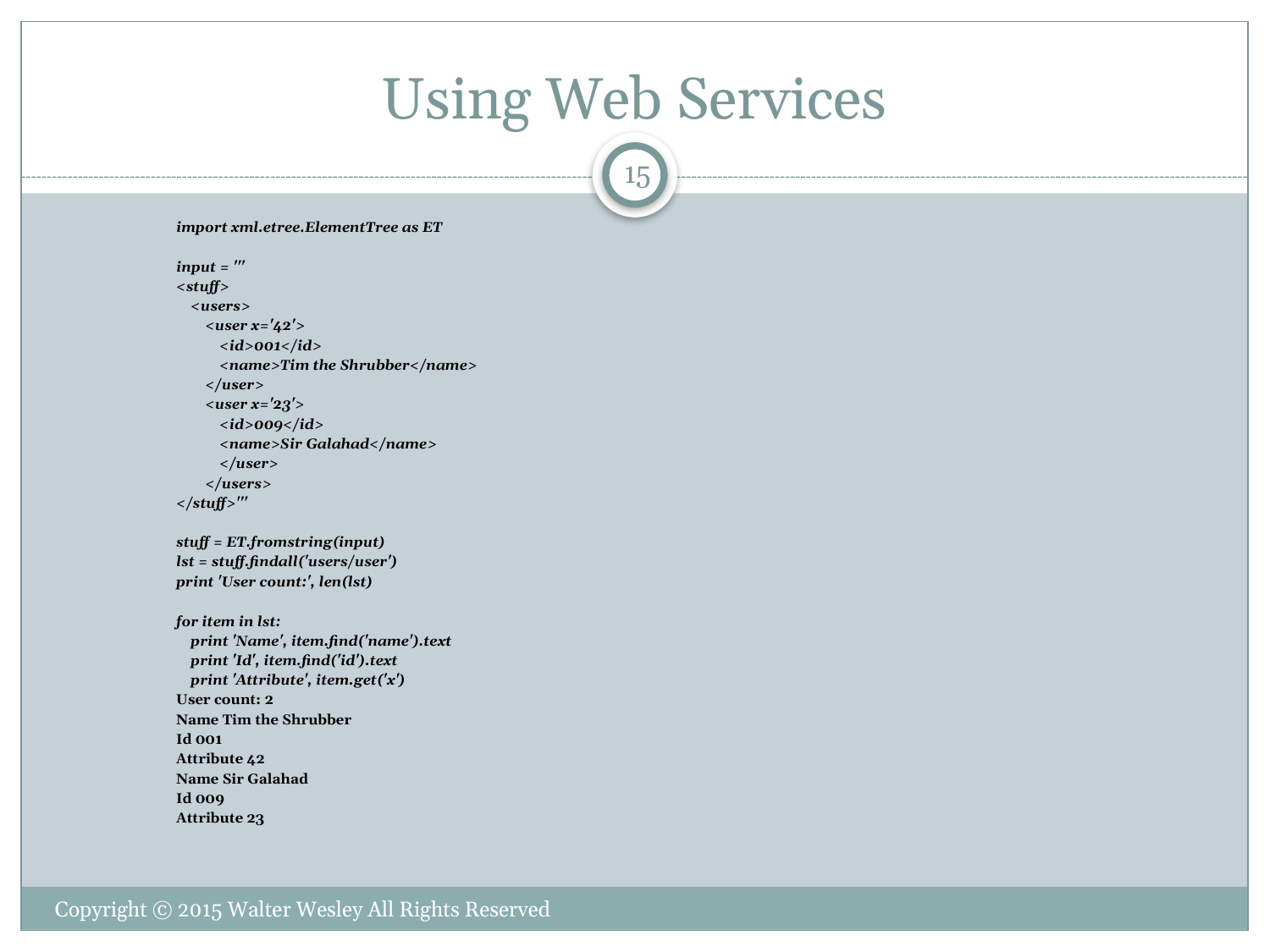

# Using Web Services
15
import xml.etree.ElementTree as ET

input = '''
<stuff>
    <users>
        <user x='42'>
            <id>001</id>
            <name>Tim the Shrubber</name>
        </user>
        <user x='23'>
            <id>009</id>
            <name>Sir Galahad</name>
            </user>
        </users>
</stuff>'''

stuff = ET.fromstring(input)
lst = stuff.findall('users/user')
print 'User count:', len(lst)

for item in lst:
    print 'Name', item.find('name').text
    print 'Id', item.find('id').text
    print 'Attribute', item.get('x')
User count: 2
Name Tim the Shrubber
Id 001
Attribute 42
Name Sir Galahad
Id 009
Attribute 23

Copyright © 2015 Walter Wesley All Rights Reserved